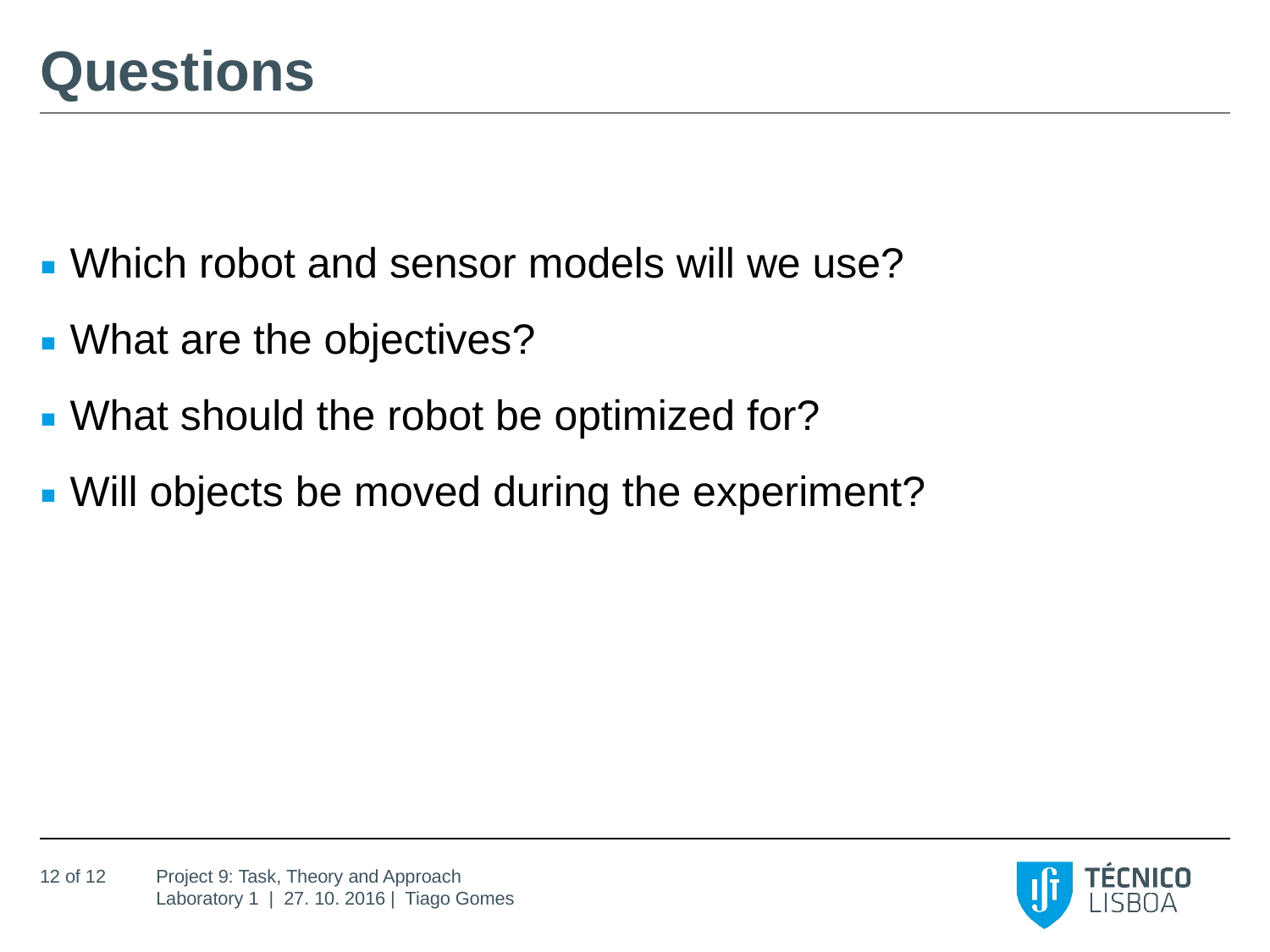

# Questions
Which robot and sensor models will we use?
What are the objectives?
What should the robot be optimized for?
Will objects be moved during the experiment?

12 of 12